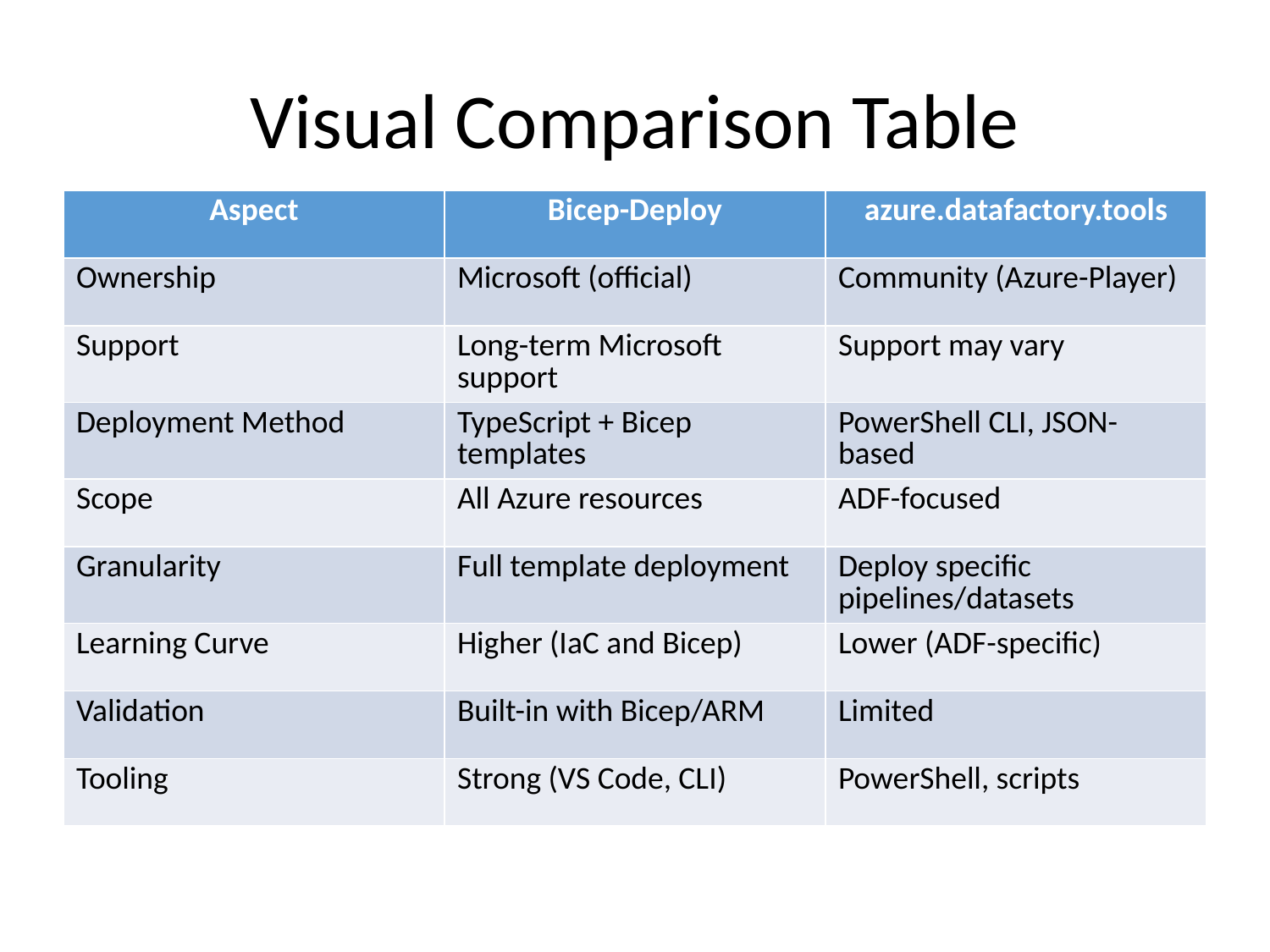

# Visual Comparison Table
| Aspect | Bicep-Deploy | azure.datafactory.tools |
| --- | --- | --- |
| Ownership | Microsoft (official) | Community (Azure-Player) |
| Support | Long-term Microsoft support | Support may vary |
| Deployment Method | TypeScript + Bicep templates | PowerShell CLI, JSON-based |
| Scope | All Azure resources | ADF-focused |
| Granularity | Full template deployment | Deploy specific pipelines/datasets |
| Learning Curve | Higher (IaC and Bicep) | Lower (ADF-specific) |
| Validation | Built-in with Bicep/ARM | Limited |
| Tooling | Strong (VS Code, CLI) | PowerShell, scripts |